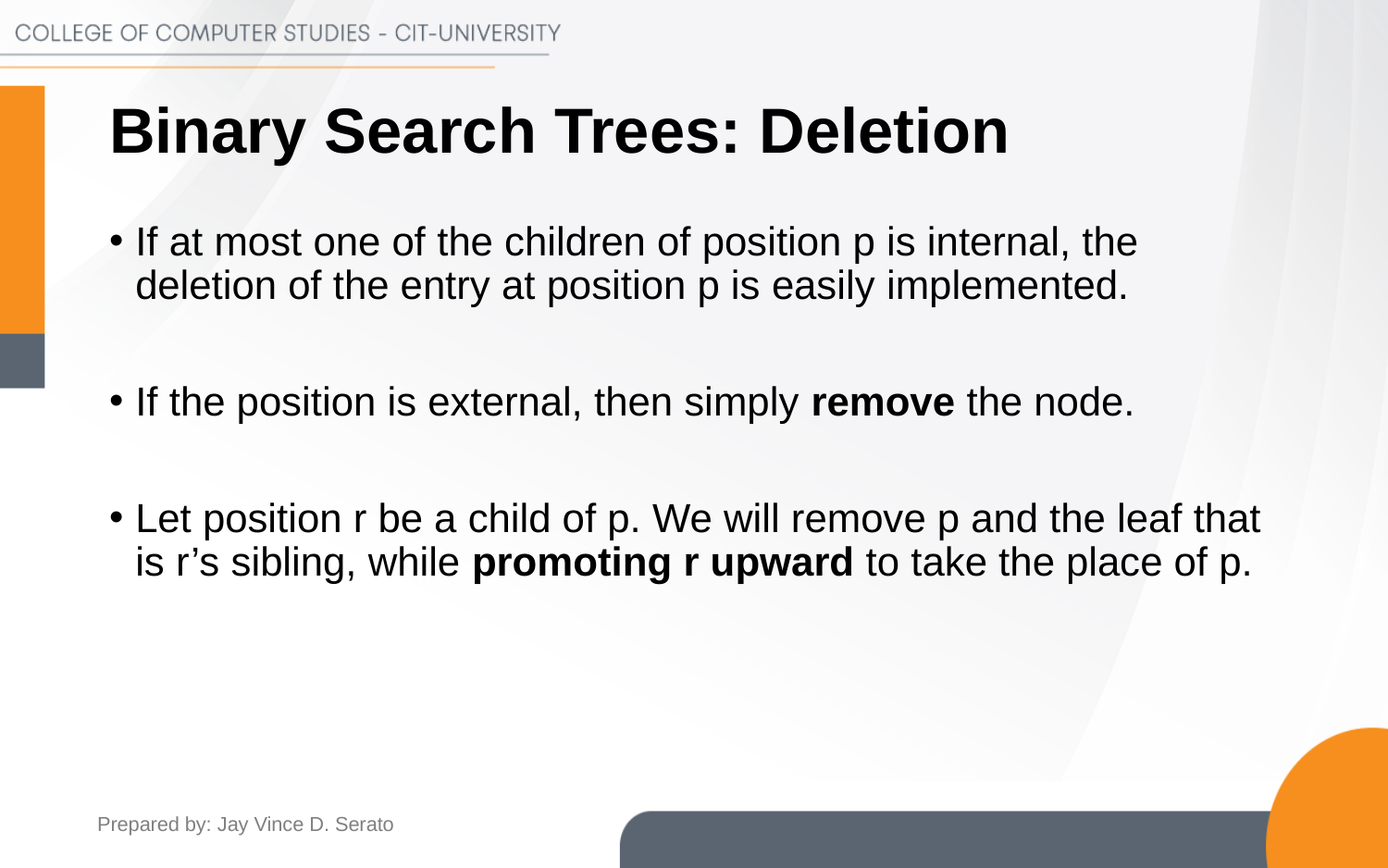

# Binary Search Trees: Deletion
If at most one of the children of position p is internal, the deletion of the entry at position p is easily implemented.

If the position is external, then simply remove the node.

Let position r be a child of p. We will remove p and the leaf that is r’s sibling, while promoting r upward to take the place of p.